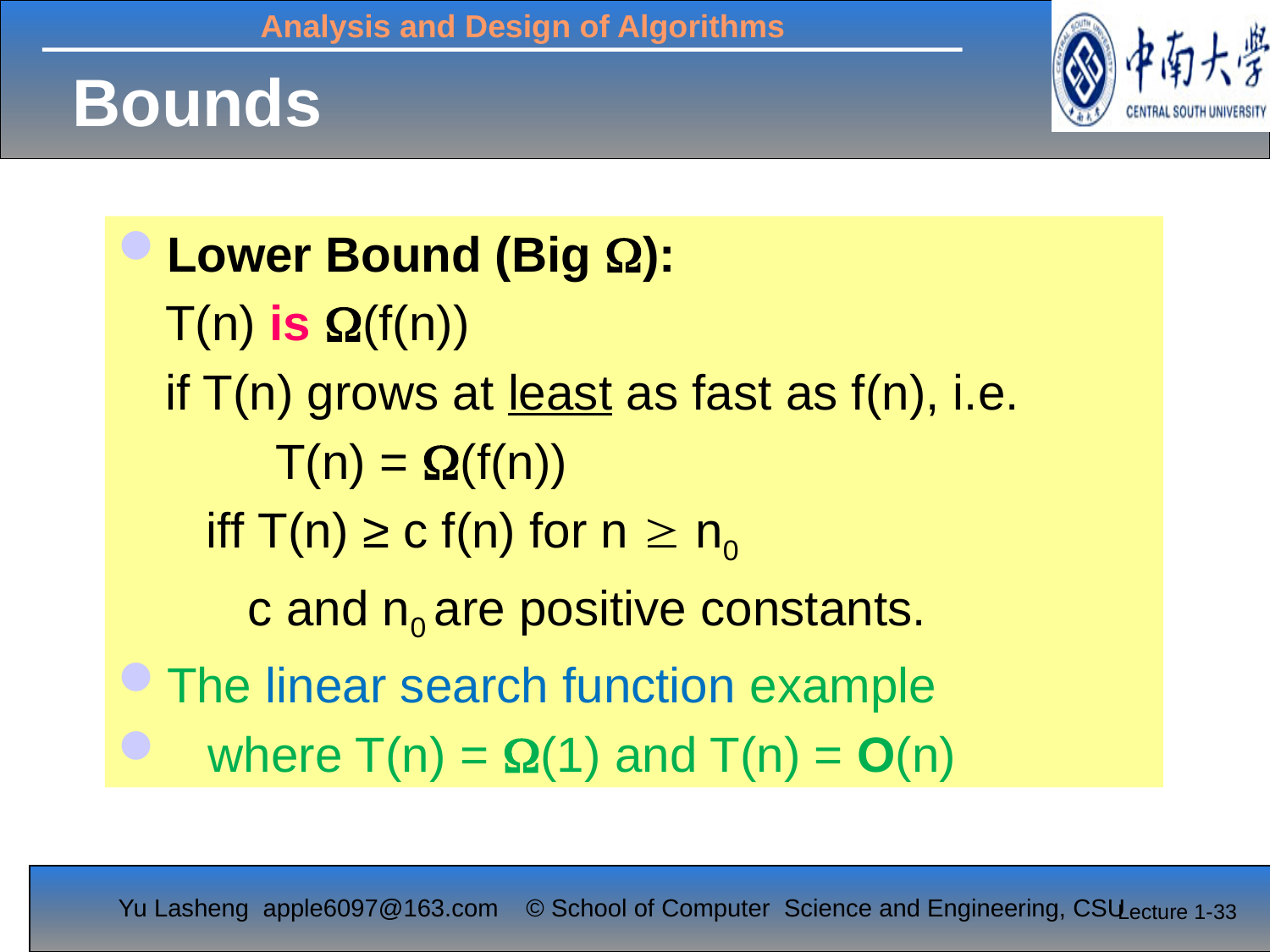

Bounds
Lower Bound (Big Ω):
	T(n) is Ω(f(n))
	if T(n) grows at least as fast as f(n), i.e.
	        T(n) = Ω(f(n))
	   iff T(n) ≥ c f(n) for n ≥ n0
	      c and n0 are positive constants.
The linear search function example
   where T(n) = Ω(1) and T(n) = O(n)
Lecture 1-33